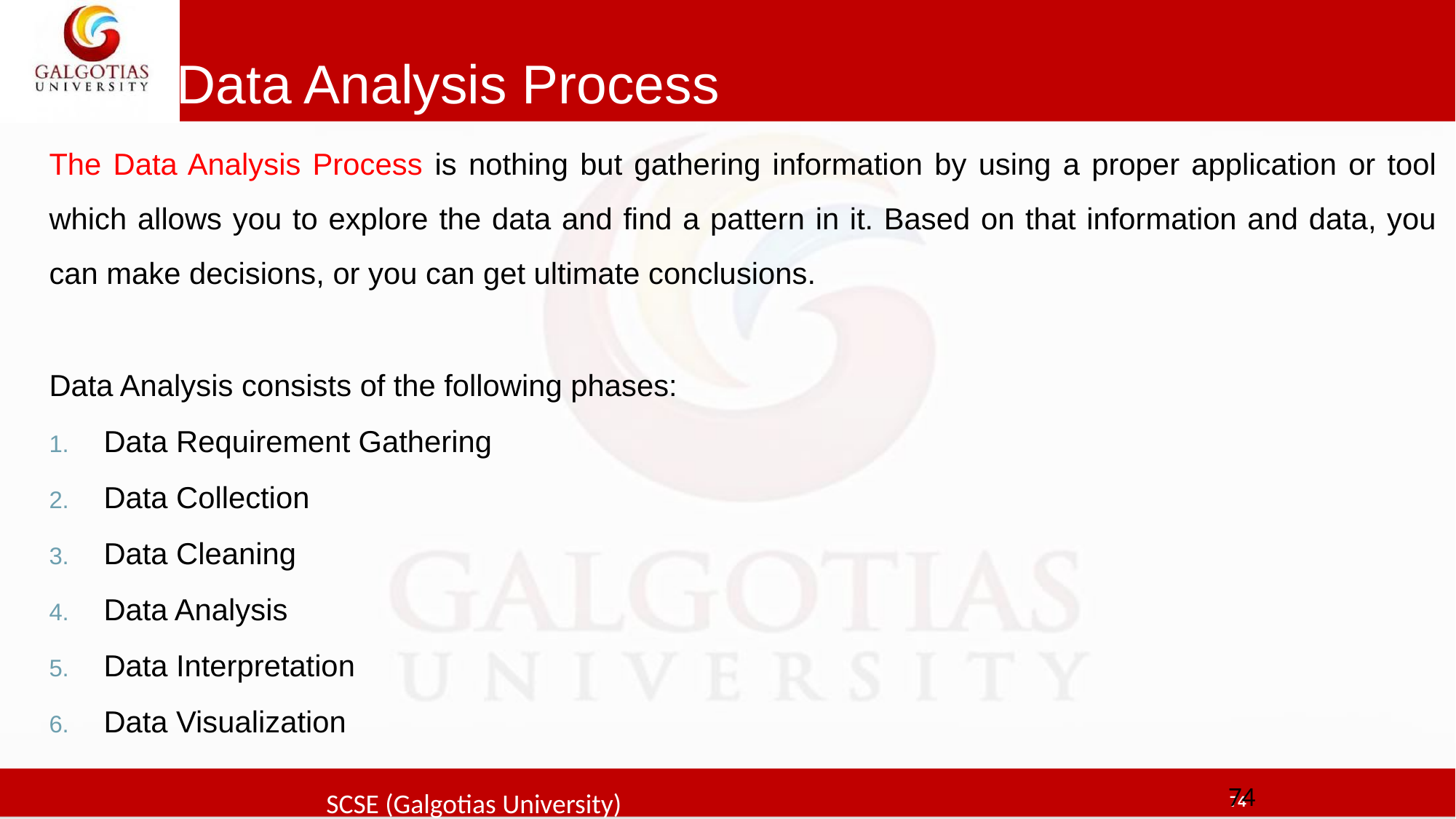

# Data Analysis Process
The Data Analysis Process is nothing but gathering information by using a proper application or tool which allows you to explore the data and find a pattern in it. Based on that information and data, you can make decisions, or you can get ultimate conclusions.

Data Analysis consists of the following phases:
Data Requirement Gathering
Data Collection
Data Cleaning
Data Analysis
Data Interpretation
Data Visualization
74
SCSE (Galgotias University)
74